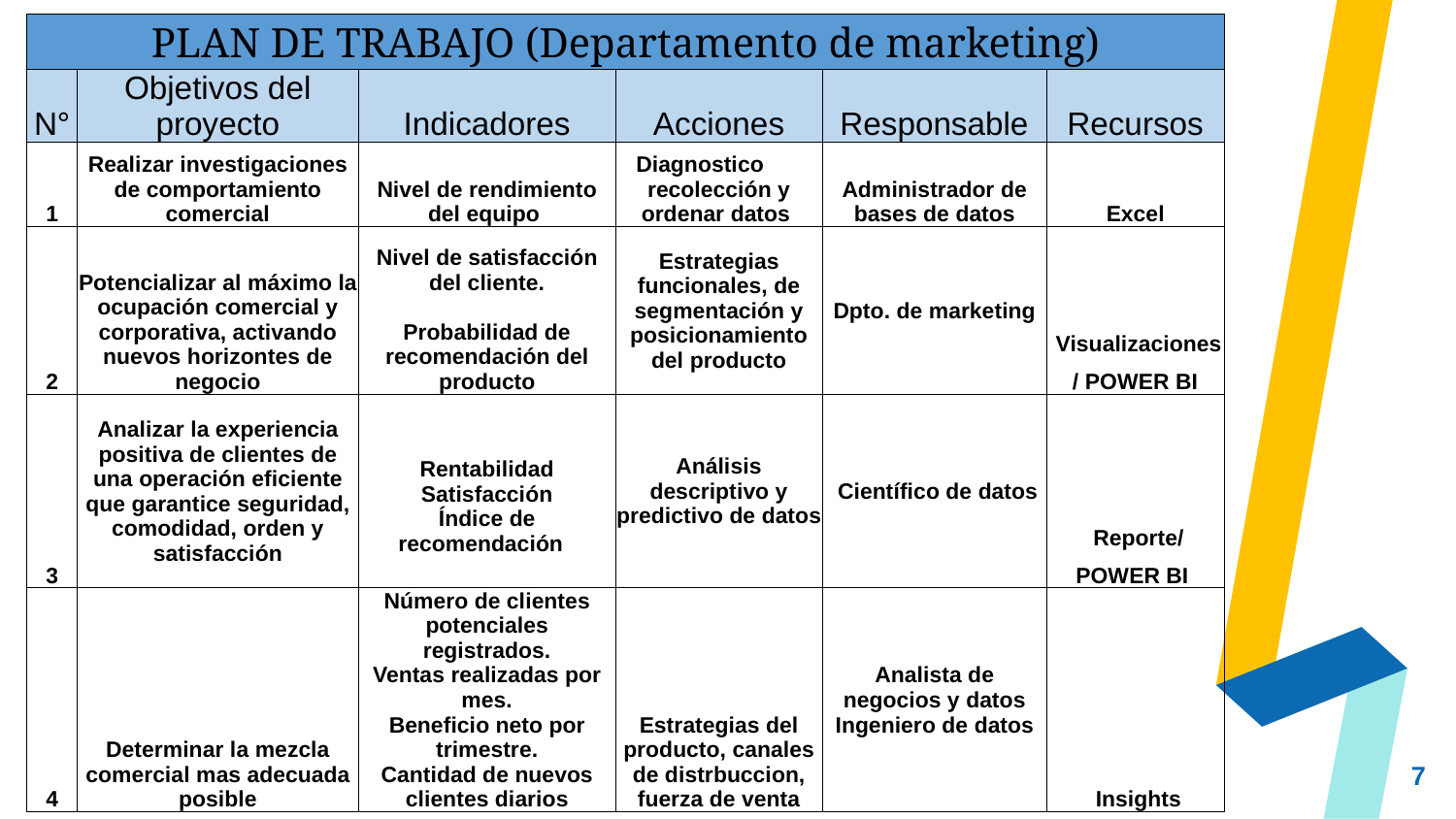

| PLAN DE TRABAJO (Departamento de marketing) |  |  |  |  |  |
| --- | --- | --- | --- | --- | --- |
| N° | Objetivos del proyecto | Indicadores | Acciones | Responsable | Recursos |
| 1 | Realizar investigaciones de comportamiento comercial | Nivel de rendimiento del equipo | Diagnostico recolección y ordenar datos | Administrador de bases de datos | Excel |
| 2 | Potencializar al máximo la ocupación comercial y corporativa, activando nuevos horizontes de negocio | Nivel de satisfacción del cliente. Probabilidad de recomendación del producto | Estrategias funcionales, de segmentación y posicionamiento del producto | Dpto. de marketing | Visualizaciones / POWER BI |
| 3 | Analizar la experiencia positiva de clientes de una operación eficiente que garantice seguridad, comodidad, orden y satisfacción | Rentabilidad Satisfacción Índice de recomendación | Análisis descriptivo y predictivo de datos | Científico de datos | Reporte/POWER BI |
| 4 | Determinar la mezcla comercial mas adecuada posible | Número de clientes potenciales registrados. Ventas realizadas por mes. Beneficio neto por trimestre. Cantidad de nuevos clientes diarios | Estrategias del producto, canales de distrbuccion, fuerza de venta | Analista de negocios y datos Ingeniero de datos | Insights |

7